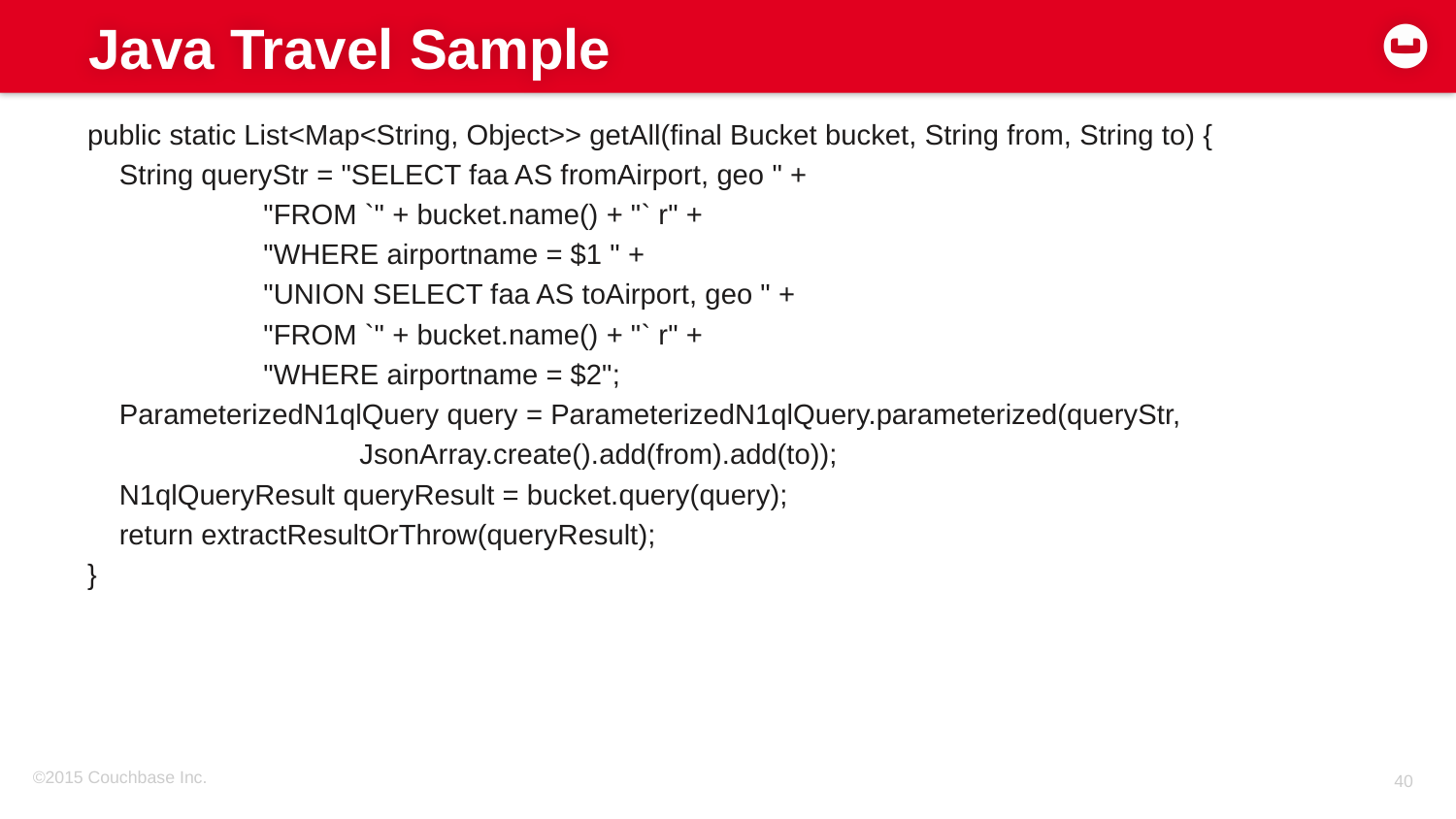

# Java Travel Sample
public static List<Map<String, Object>> getAll(final Bucket bucket, String from, String to) {
    String queryStr = "SELECT faa AS fromAirport, geo " +
                      "FROM `" + bucket.name() + "` r" +
                      "WHERE airportname = $1 " +
                      "UNION SELECT faa AS toAirport, geo " +
                      "FROM `" + bucket.name() + "` r" +
                      "WHERE airportname = $2";
    ParameterizedN1qlQuery query = ParameterizedN1qlQuery.parameterized(queryStr,
                                  JsonArray.create().add(from).add(to));
    N1qlQueryResult queryResult = bucket.query(query);
    return extractResultOrThrow(queryResult);
}